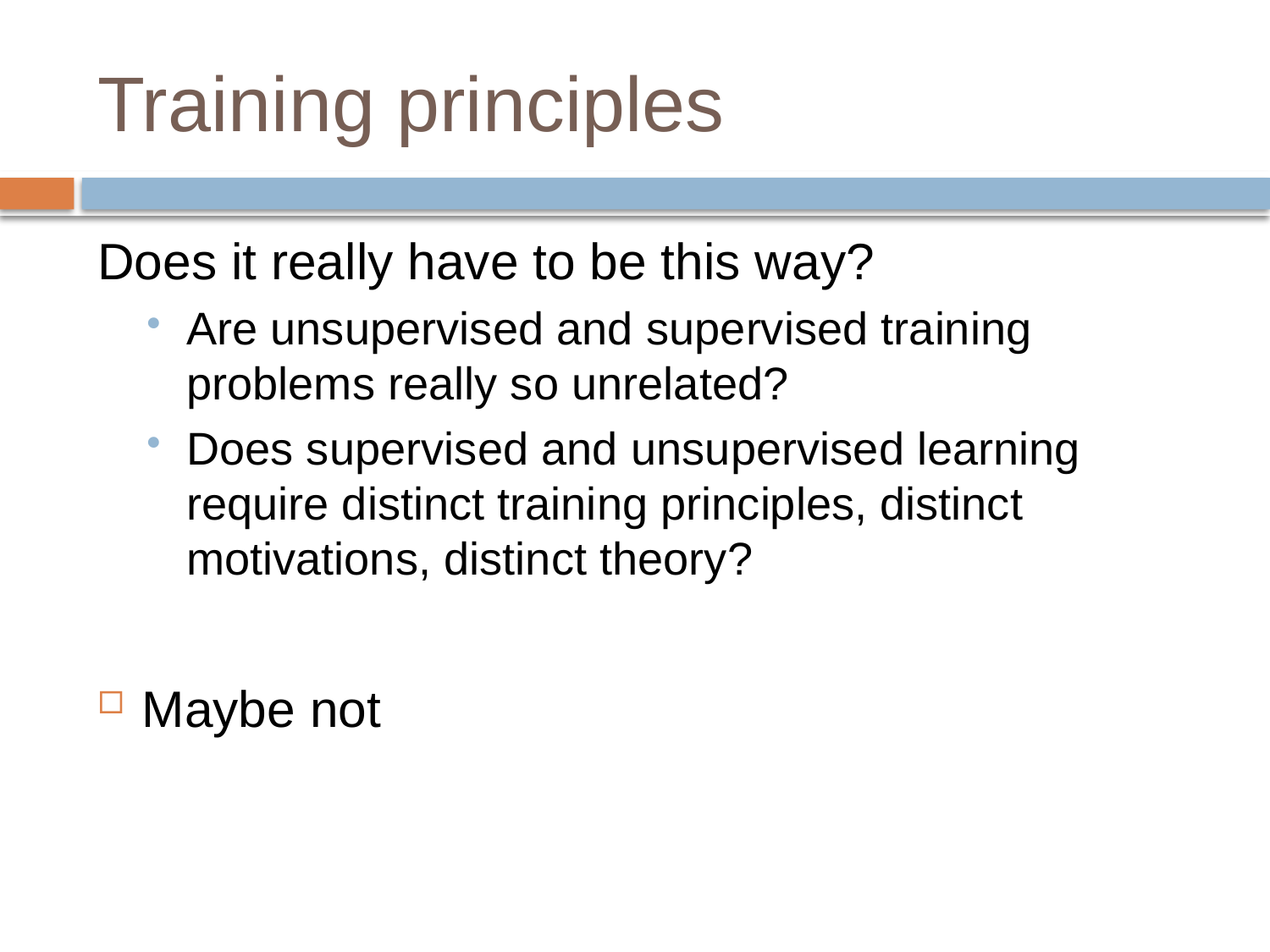

# Training principles
Does it really have to be this way?
Are unsupervised and supervised training problems really so unrelated?
Does supervised and unsupervised learning require distinct training principles, distinct motivations, distinct theory?

Maybe not